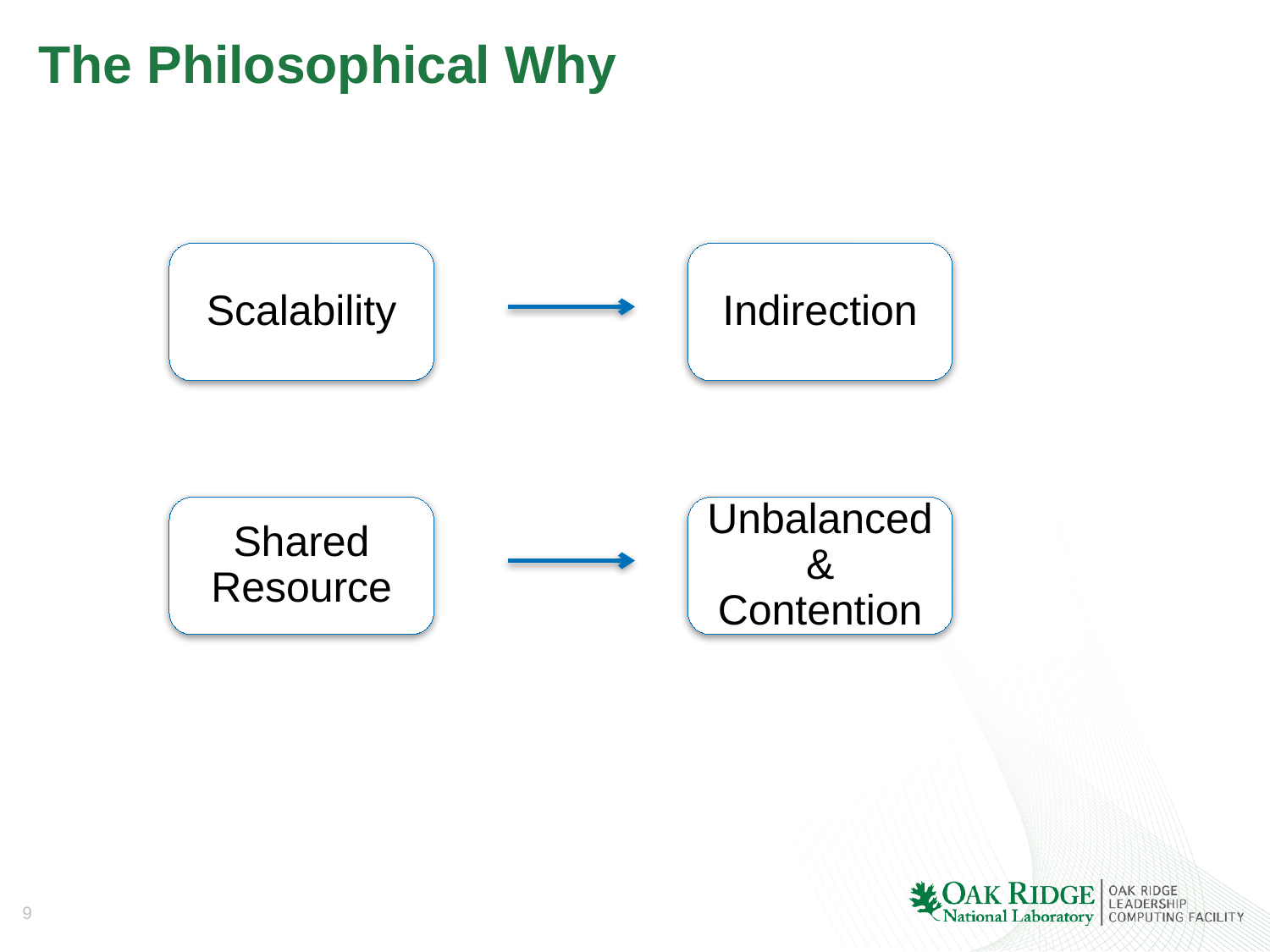

# The Philosophical Why
Scalability
Indirection
Shared Resource
Unbalanced & Contention